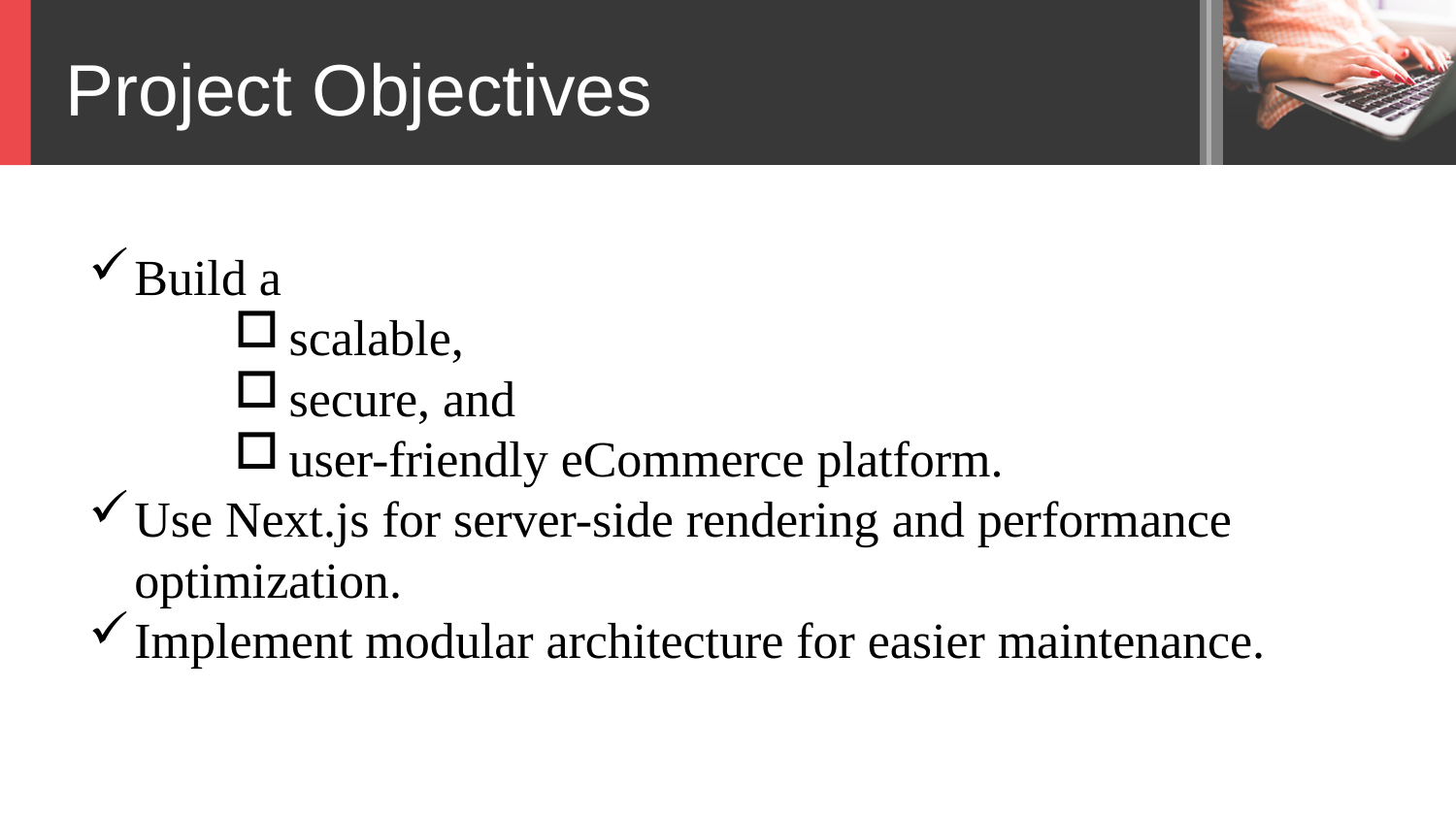

Project Objectives
Build a
scalable,
secure, and
user-friendly eCommerce platform.
Use Next.js for server-side rendering and performance optimization.
Implement modular architecture for easier maintenance.